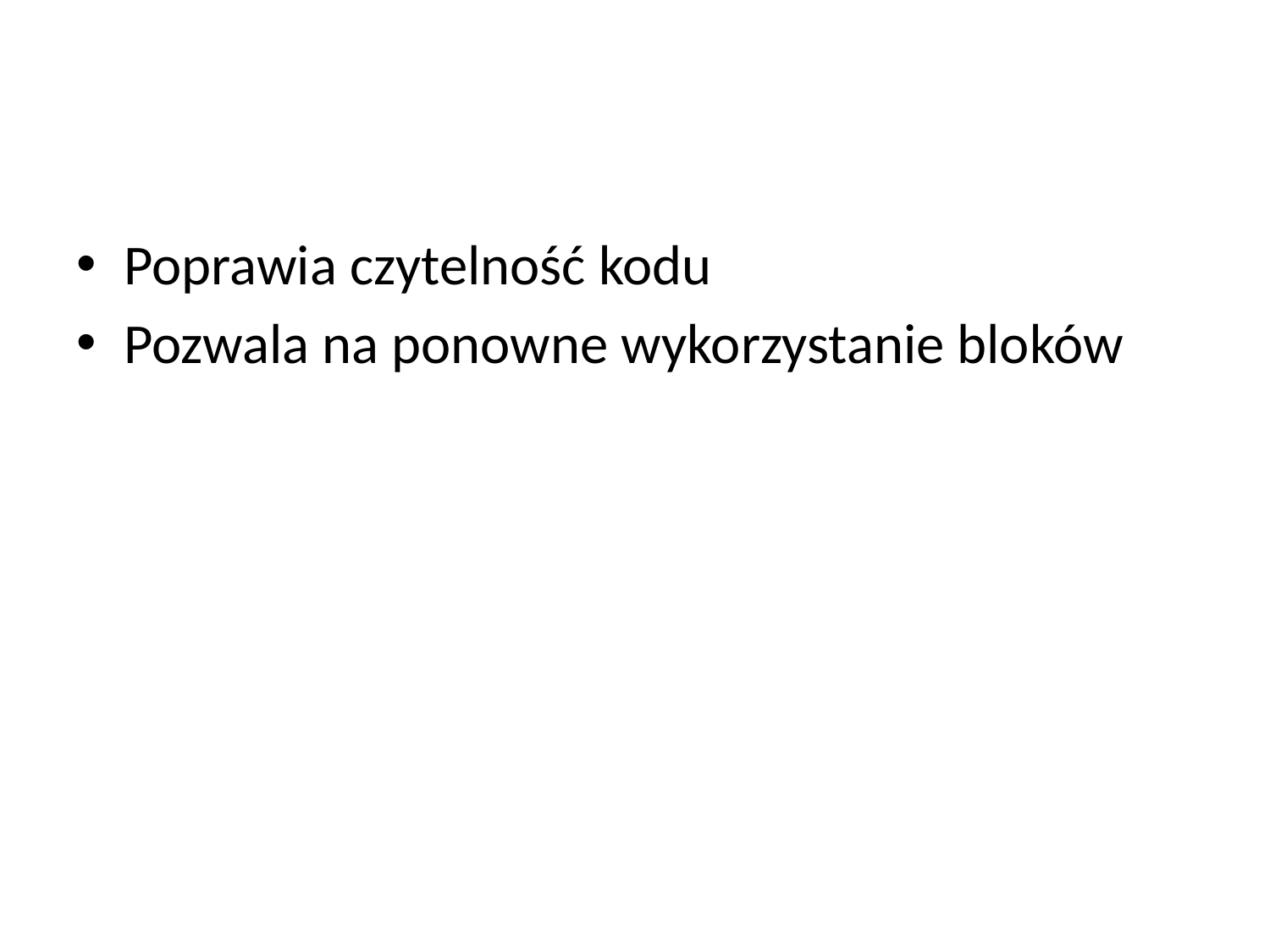

#
Poprawia czytelność kodu
Pozwala na ponowne wykorzystanie bloków